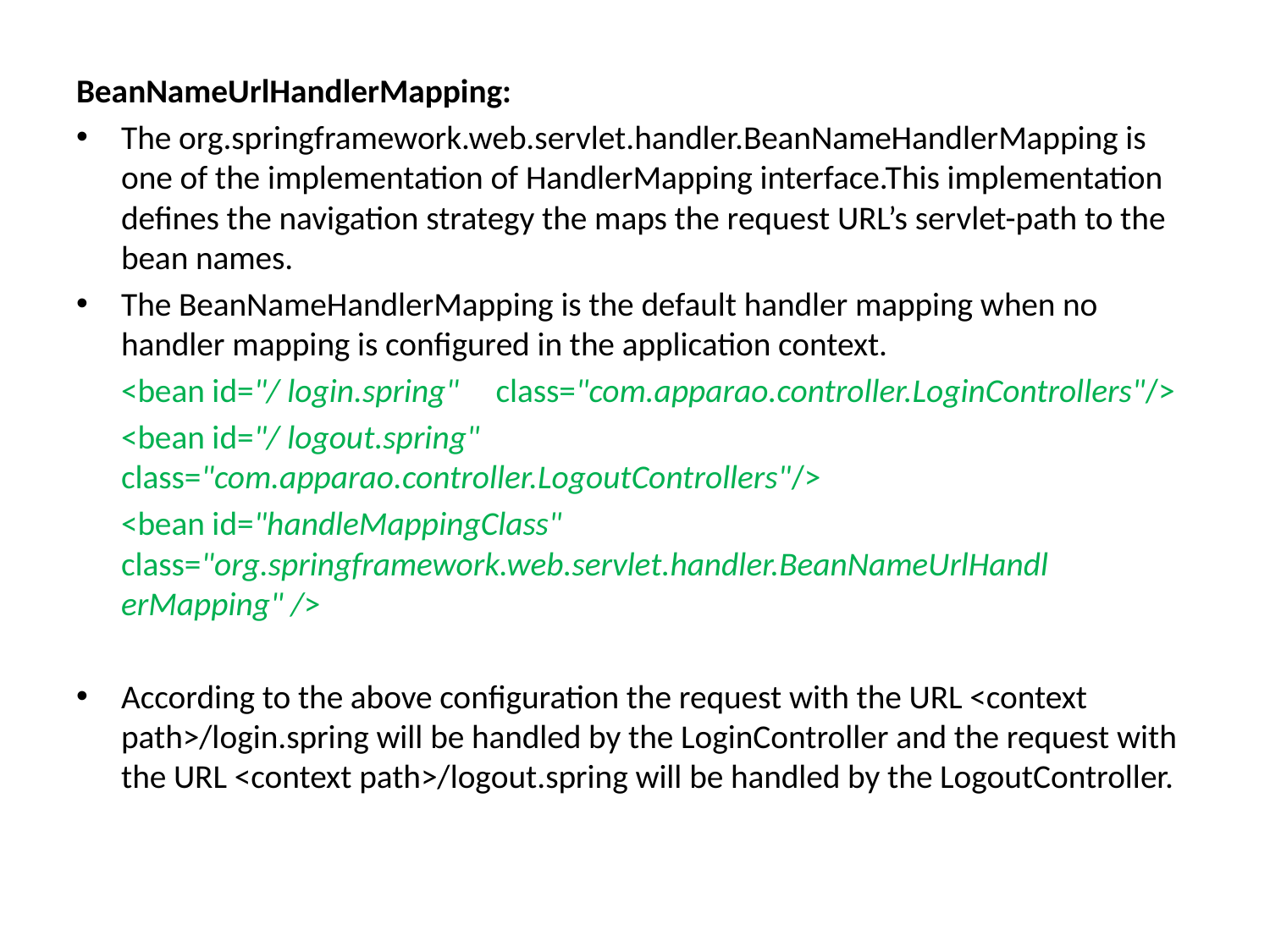

BeanNameUrlHandlerMapping:
The org.springframework.web.servlet.handler.BeanNameHandlerMapping is one of the implementation of HandlerMapping interface.This implementation defines the navigation strategy the maps the request URL’s servlet-path to the bean names.
The BeanNameHandlerMapping is the default handler mapping when no handler mapping is configured in the application context.
	<bean id="/ login.spring"  			class="com.apparao.controller.LoginControllers"/>
	<bean id="/ logout.spring"  	class="com.apparao.controller.LogoutControllers"/>
	<bean id="handleMappingClass"     	class="org.springframework.web.servlet.handler.BeanNameUrlHandl	erMapping" />

According to the above configuration the request with the URL <context path>/login.spring will be handled by the LoginController and the request with the URL <context path>/logout.spring will be handled by the LogoutController.